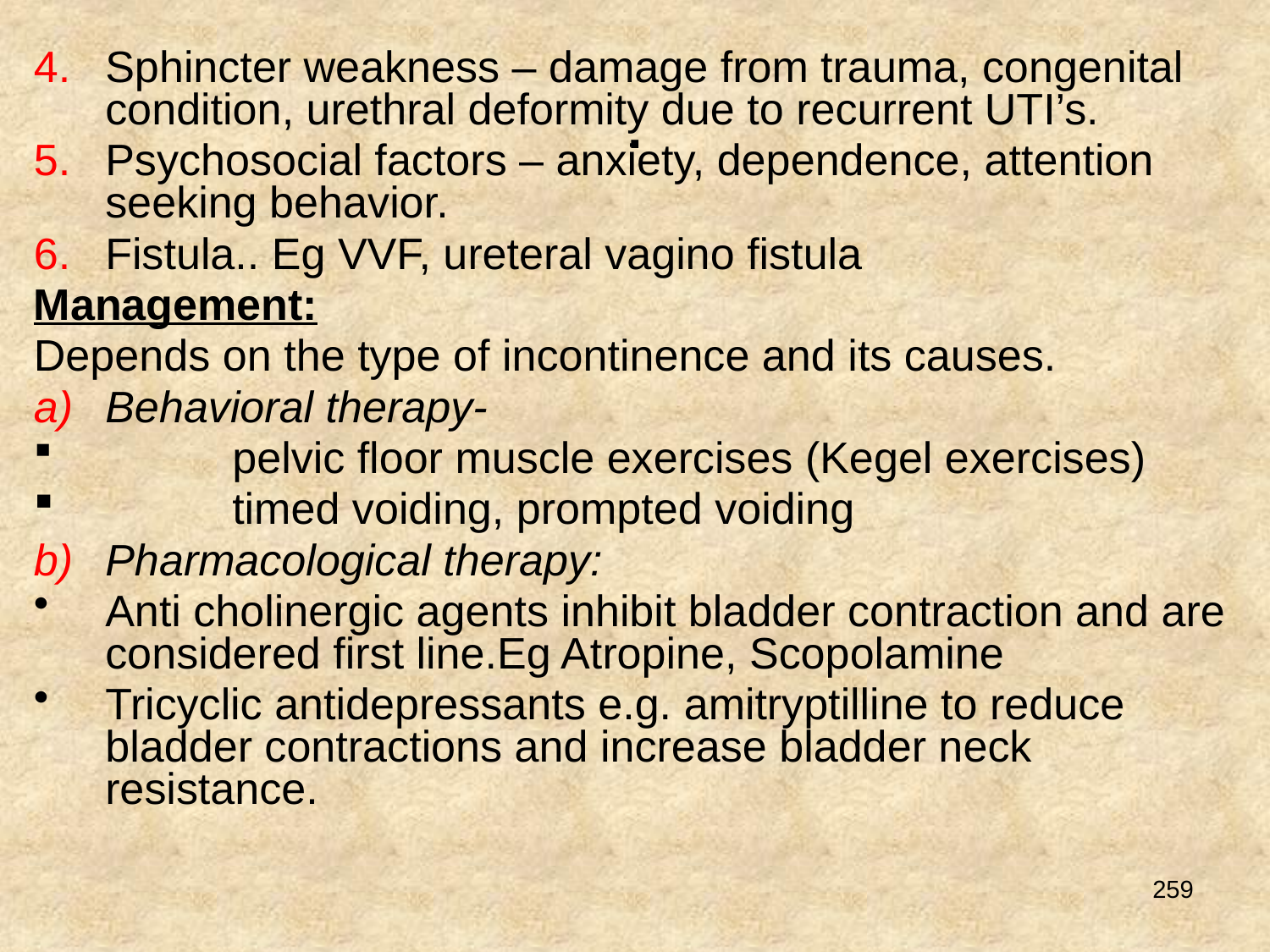

# .
Sphincter weakness – damage from trauma, congenital condition, urethral deformity due to recurrent UTI’s.
Psychosocial factors – anxiety, dependence, attention seeking behavior.
Fistula.. Eg VVF, ureteral vagino fistula
Management:
Depends on the type of incontinence and its causes.
Behavioral therapy-
	pelvic floor muscle exercises (Kegel exercises)
	timed voiding, prompted voiding
Pharmacological therapy:
Anti cholinergic agents inhibit bladder contraction and are considered first line.Eg Atropine, Scopolamine
Tricyclic antidepressants e.g. amitryptilline to reduce bladder contractions and increase bladder neck resistance.

259